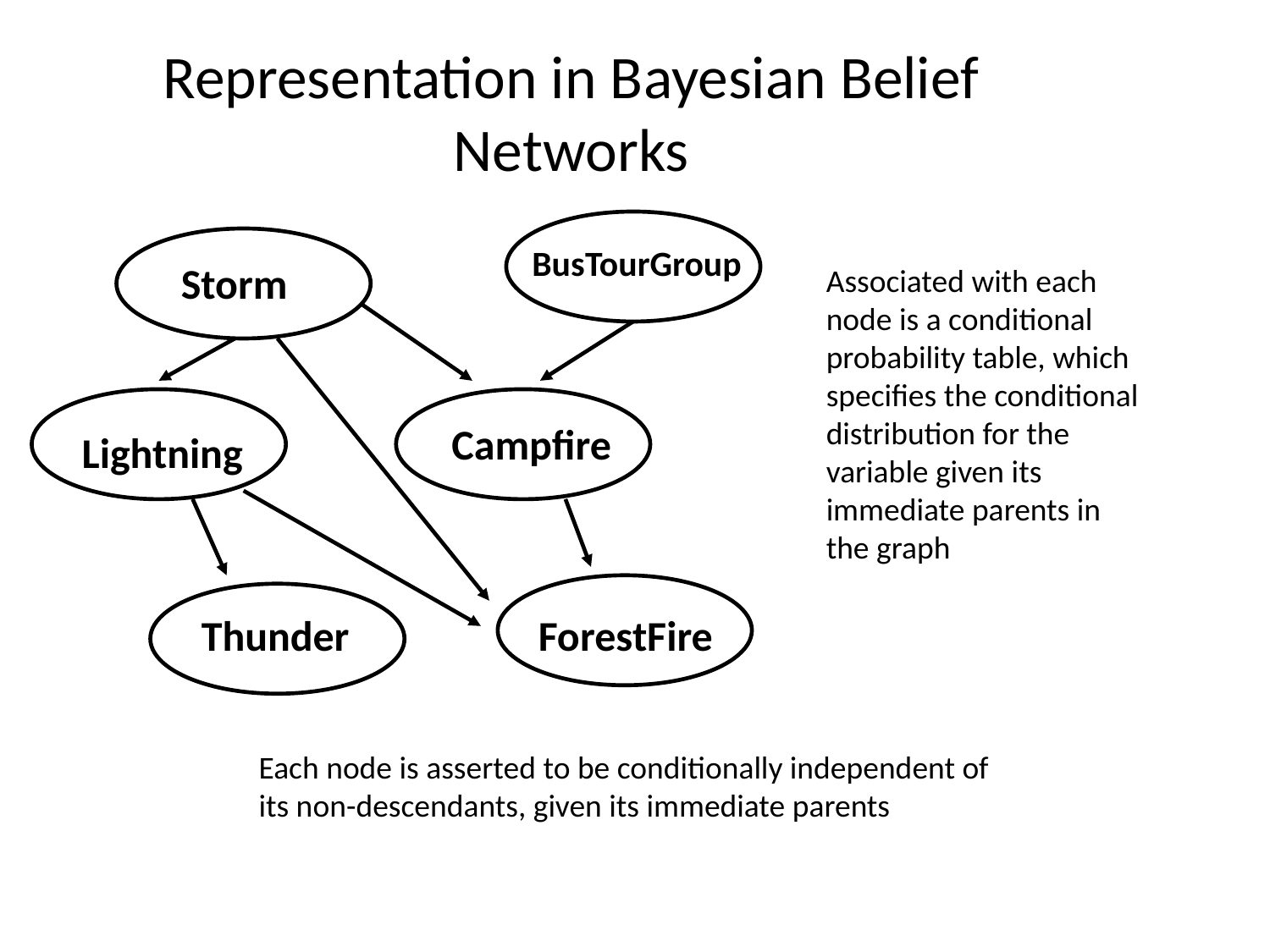

# Representation in Bayesian Belief Networks
Associated with each
node is a conditional
probability table, which
specifies the conditional
distribution for the
variable given its
immediate parents in
the graph

BusTourGroup
Storm

Campfire
Lightning

Thunder
ForestFire
Each node is asserted to be conditionally independent of
its non-descendants, given its immediate parents